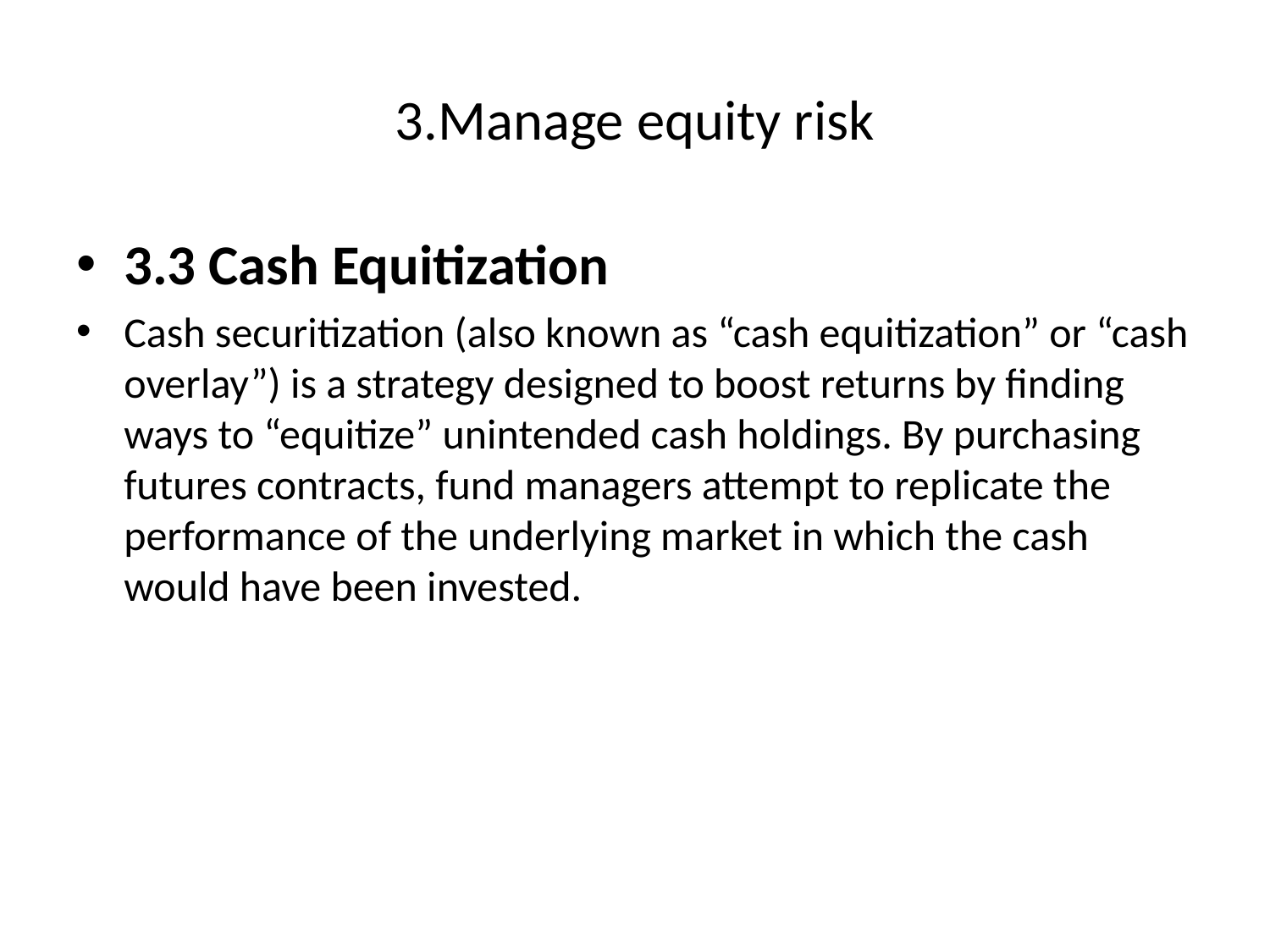

# 3.Manage equity risk
3.3 Cash Equitization
Cash securitization (also known as “cash equitization” or “cash overlay”) is a strategy designed to boost returns by finding ways to “equitize” unintended cash holdings. By purchasing futures contracts, fund managers attempt to replicate the performance of the underlying market in which the cash would have been invested.